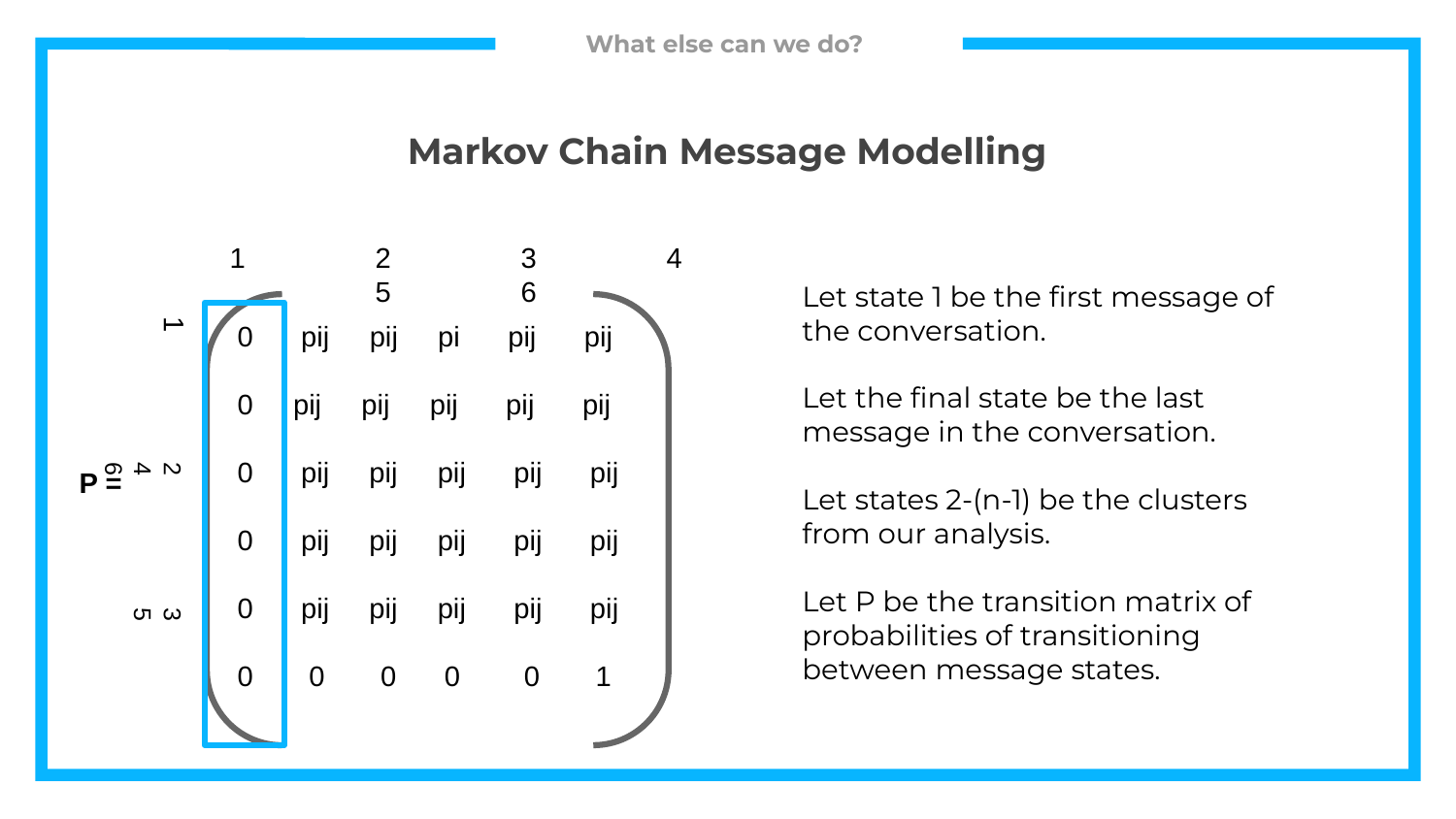

# What else can we do?
Markov Chain Message Modelling

1	2	3	4	5	6

  0      pij     pij     pi      pij      pij

  0     pij     pij     pij      pij      pij

  0      pij     pij     pij      pij      pij

  0      pij     pij     pij      pij      pij

  0      pij     pij     pij      pij      pij

  0       0       0      0        0       1
1	2	3	4	5	6
Let state 1 be the first message of the conversation.

Let the final state be the last message in the conversation.

Let states 2-(n-1) be the clusters from our analysis.

Let P be the transition matrix of probabilities of transitioning between message states.

P =